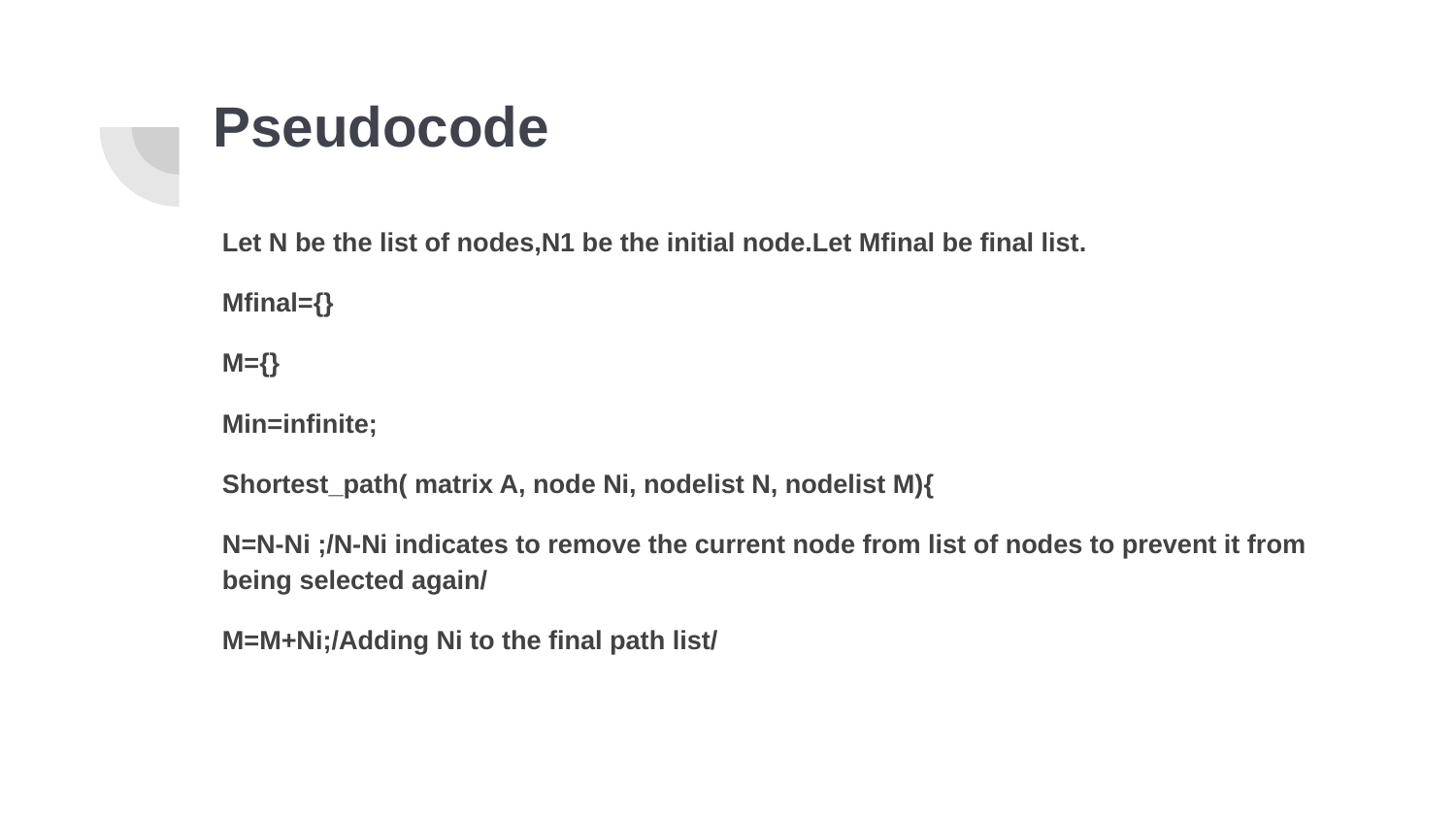

# Pseudocode

Let N be the list of nodes,N1 be the initial node.Let Mfinal be final list.
Mfinal={}
M={}
Min=infinite;
Shortest_path( matrix A, node Ni, nodelist N, nodelist M){
N=N-Ni ;/N-Ni indicates to remove the current node from list of nodes to prevent it from being selected again/
M=M+Ni;/Adding Ni to the final path list/